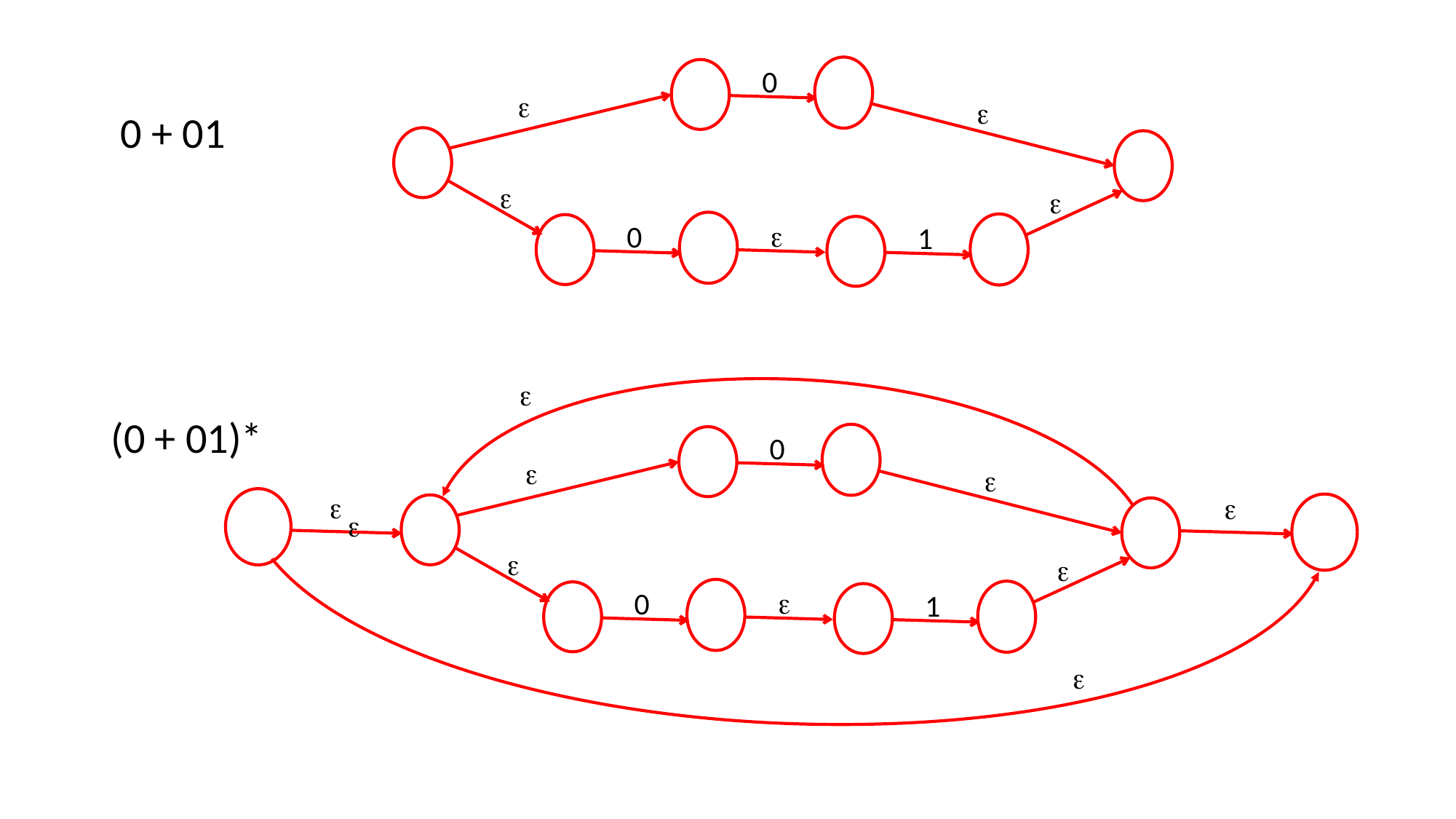

0 + 01

(0 + 01)*

0

ε
ε

ε
ε
ε
0

1

ε
0

ε
ε

ε
ε
ε
0

1

ε
ε

ε
ε